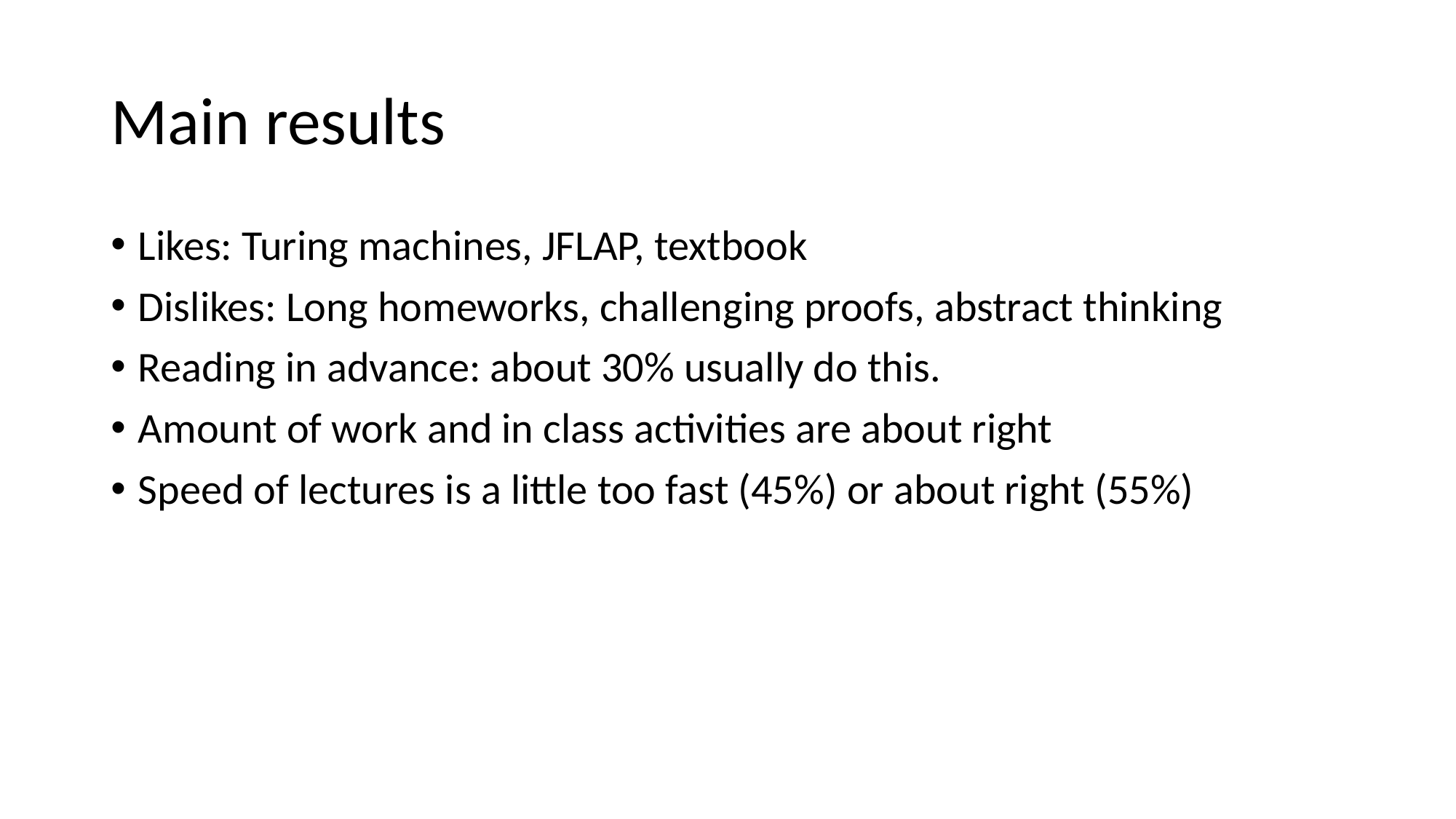

# Main results
Likes: Turing machines, JFLAP, textbook
Dislikes: Long homeworks, challenging proofs, abstract thinking
Reading in advance: about 30% usually do this.
Amount of work and in class activities are about right
Speed of lectures is a little too fast (45%) or about right (55%)